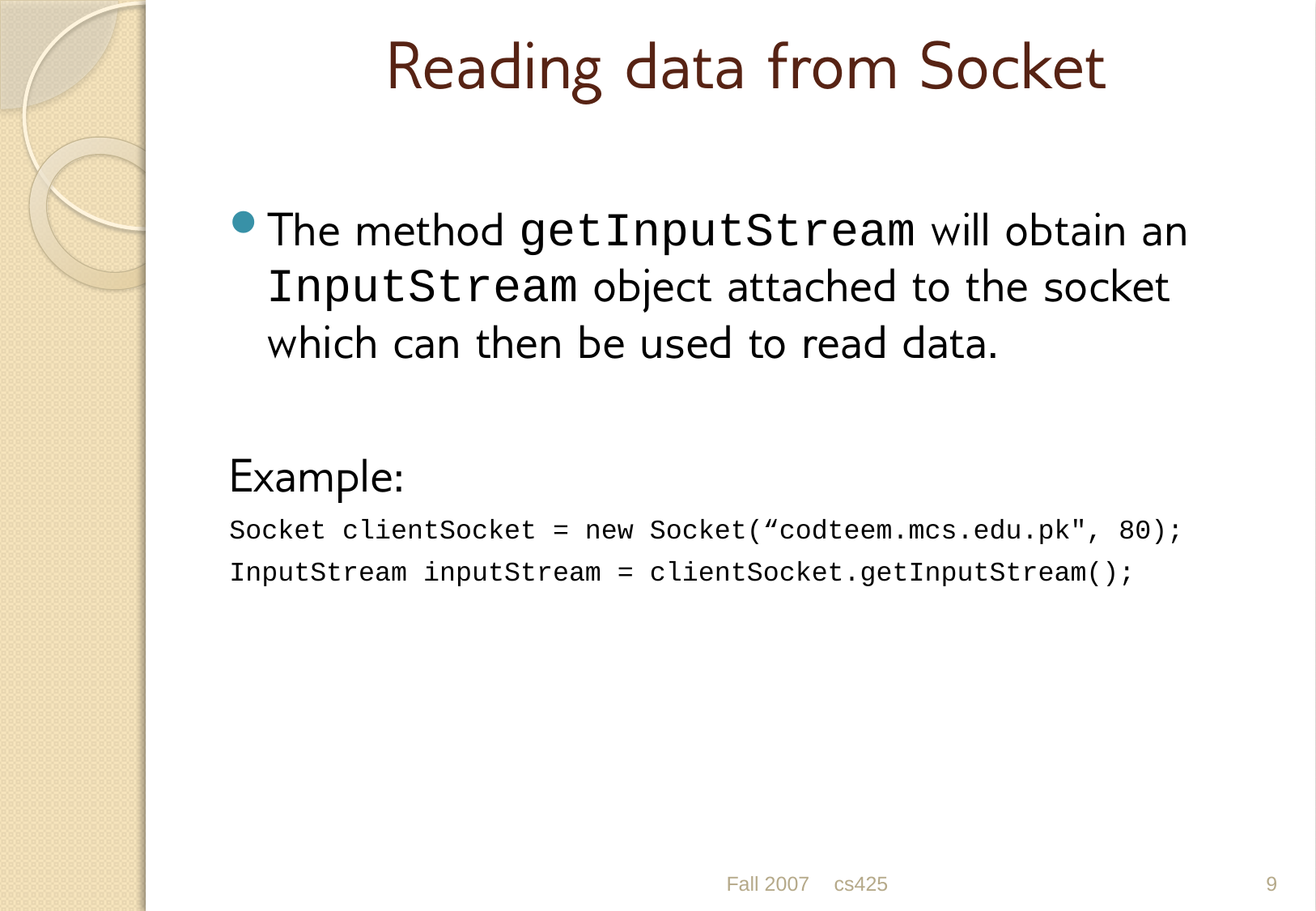

# Reading data from Socket
The method getInputStream will obtain an InputStream object attached to the socket which can then be used to read data.

Example:
Socket clientSocket = new Socket(“codteem.mcs.edu.pk", 80);
InputStream inputStream = clientSocket.getInputStream();
Fall 2007
cs425
9